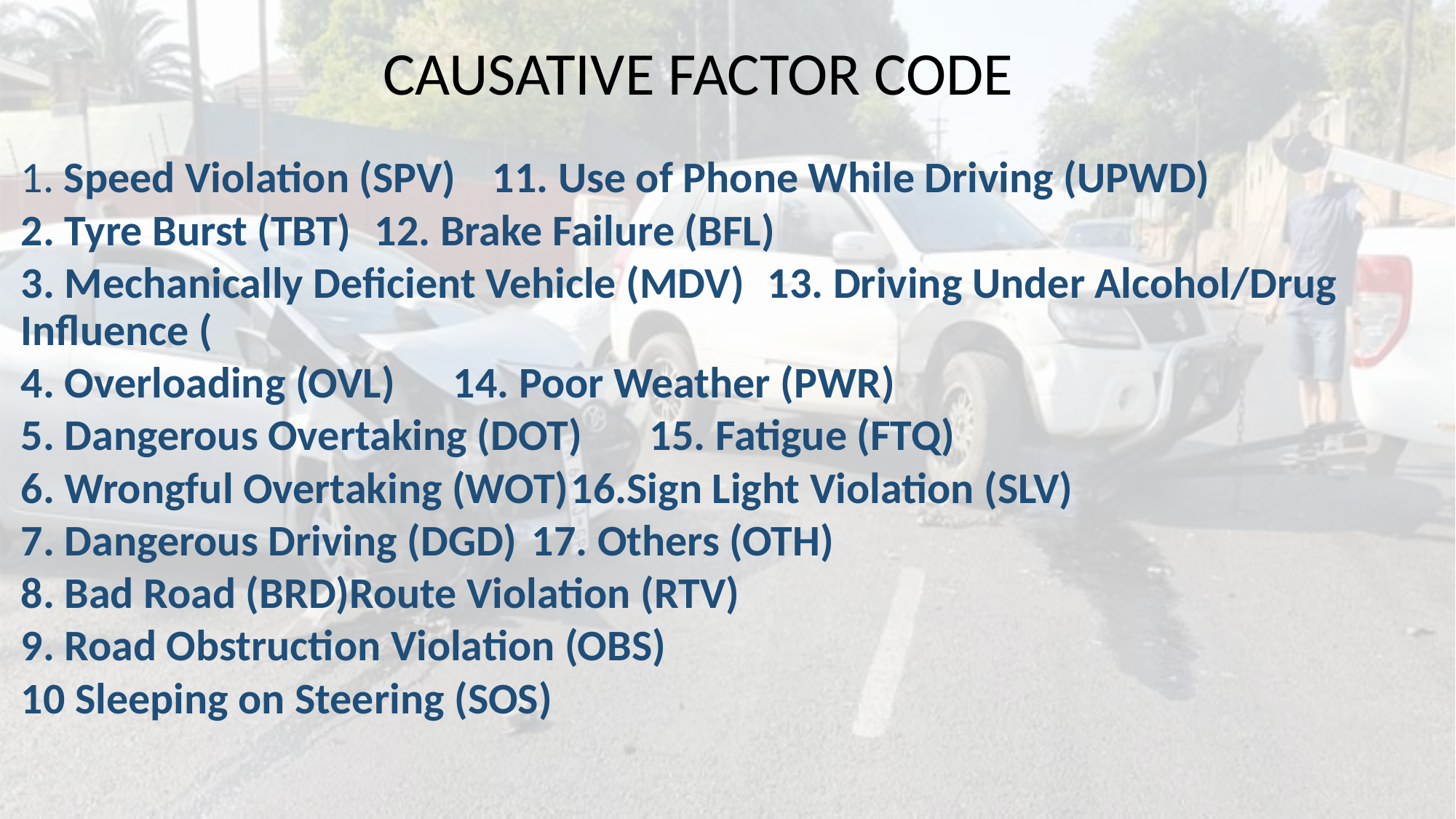

# CAUSATIVE FACTOR CODE
1. Speed Violation (SPV) 					11. Use of Phone While Driving (UPWD)
2. Tyre Burst (TBT)					12. Brake Failure (BFL)
3. Mechanically Deficient Vehicle (MDV)			13. Driving Under Alcohol/Drug Influence (
4. Overloading (OVL)					14. Poor Weather (PWR)
5. Dangerous Overtaking (DOT)				15. Fatigue (FTQ)
6. Wrongful Overtaking (WOT)				16.Sign Light Violation (SLV)
7. Dangerous Driving (DGD)				17. Others (OTH)
8. Bad Road (BRD)Route Violation (RTV)
9. Road Obstruction Violation (OBS)
10 Sleeping on Steering (SOS)